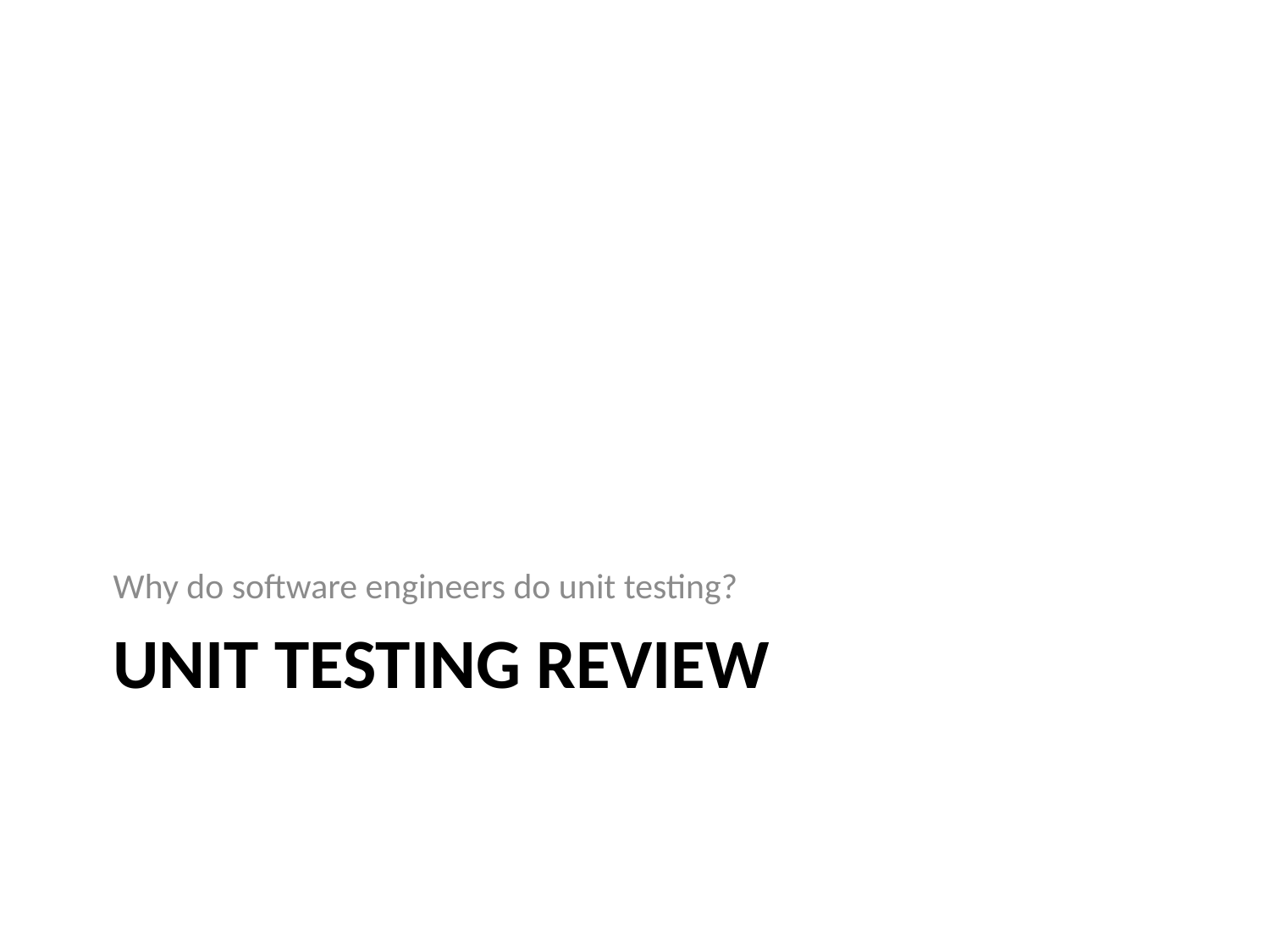

Why do software engineers do unit testing?
# Unit Testing review